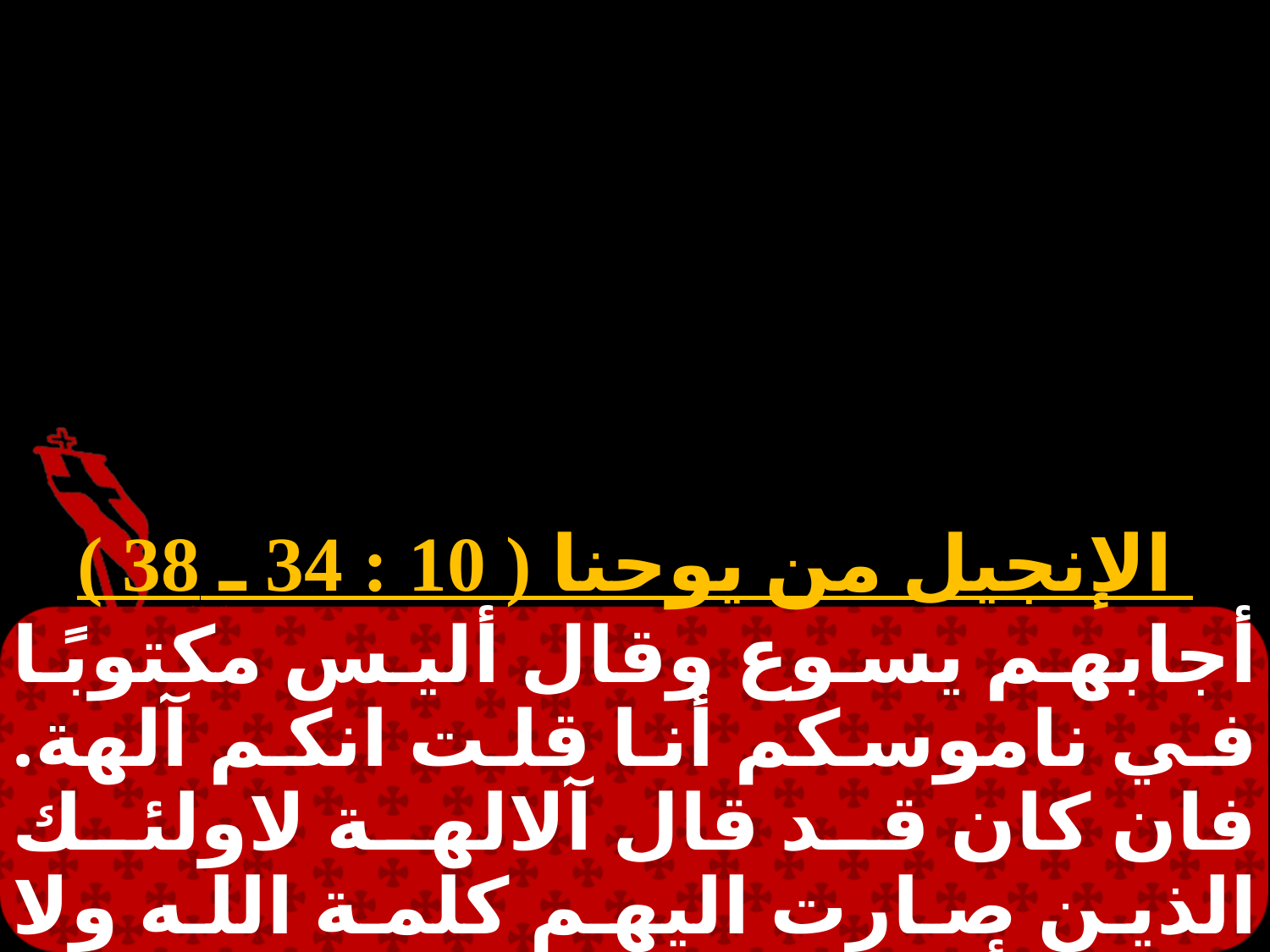

الإنجيل من يوحنا ( 10 : 34 ـ 38 )
أجابهم يسوع وقال أليس مكتوبًا في ناموسكم أنا قلت انكم آلهة. فان كان قد قال آلالهة لاولئك الذين صارت اليهم كلمة الله ولا يمكن أن ينقض المكتوب. فالذى قدسه الآب وأرسله إلى العالم تقولون انتم